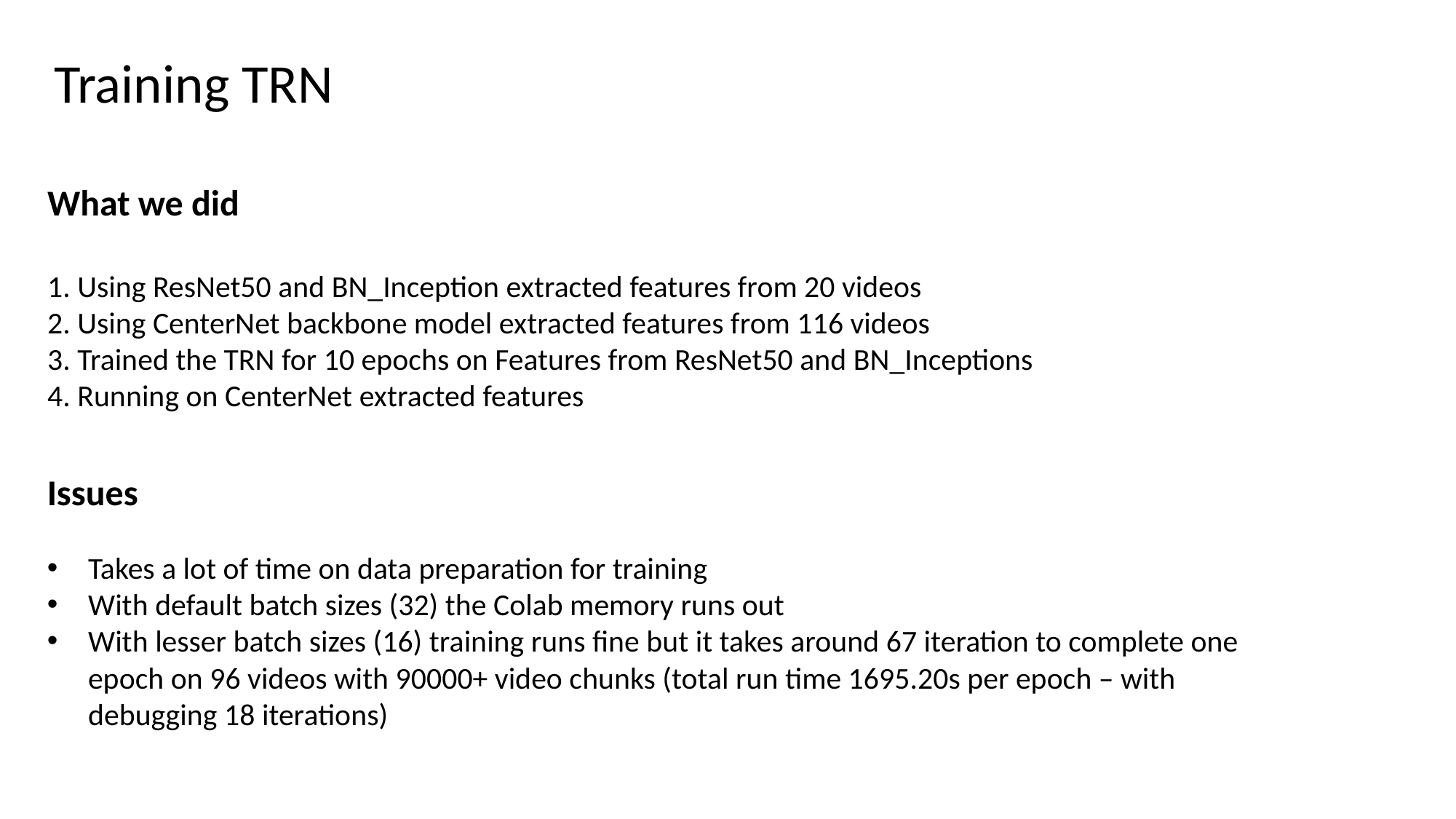

Training TRN
What we did

1. Using ResNet50 and BN_Inception extracted features from 20 videos
2. Using CenterNet backbone model extracted features from 116 videos
3. Trained the TRN for 10 epochs on Features from ResNet50 and BN_Inceptions
4. Running on CenterNet extracted features
Issues

Takes a lot of time on data preparation for training
With default batch sizes (32) the Colab memory runs out
With lesser batch sizes (16) training runs fine but it takes around 67 iteration to complete one epoch on 96 videos with 90000+ video chunks (total run time 1695.20s per epoch – with debugging 18 iterations)